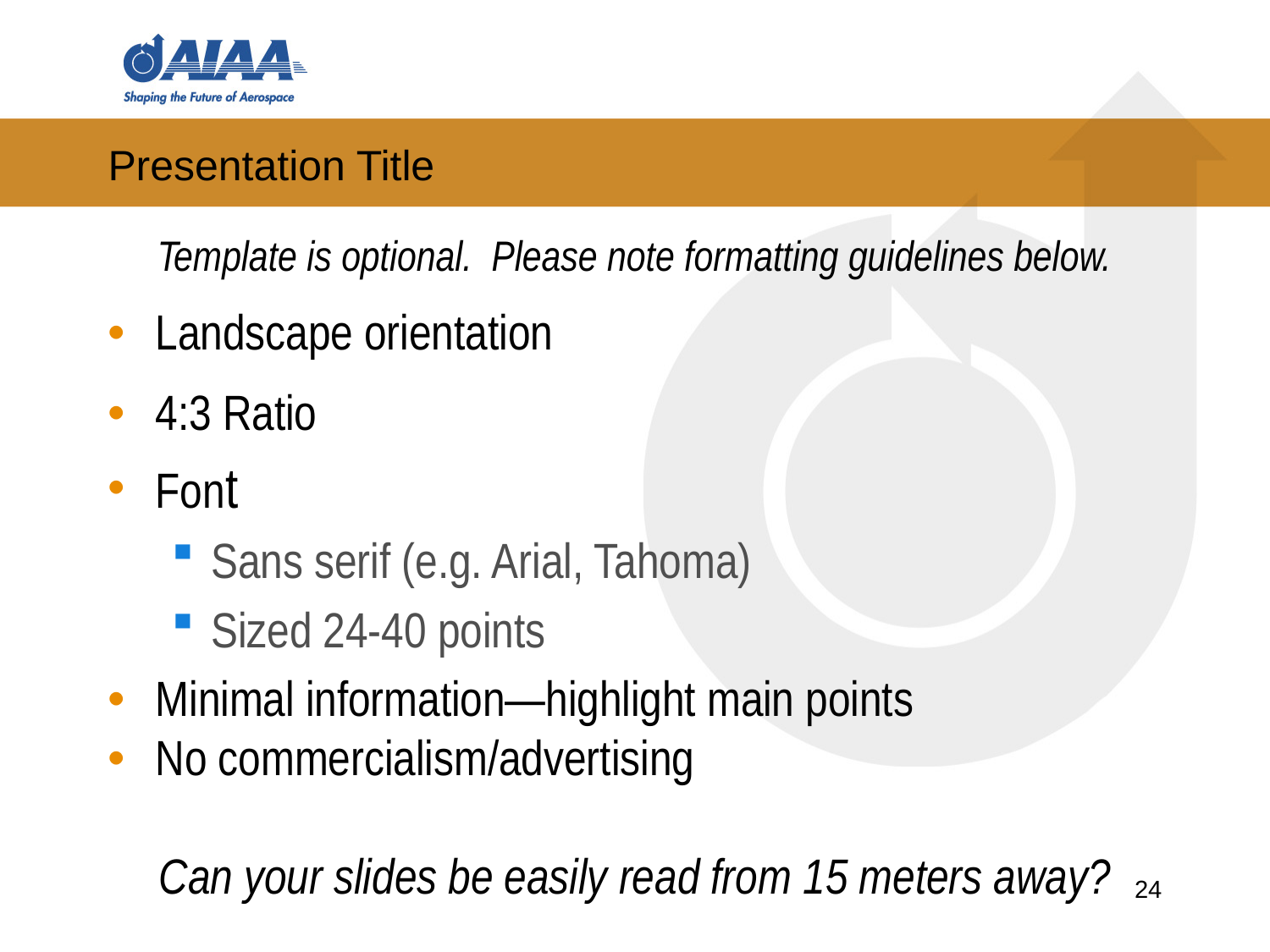

# Presentation Title
Template is optional.  Please note formatting guidelines below.
Landscape orientation
4:3 Ratio
Font
Sans serif (e.g. Arial, Tahoma)
Sized 24-40 points
Minimal information—highlight main points
No commercialism/advertising

Can your slides be easily read from 15 meters away?
24